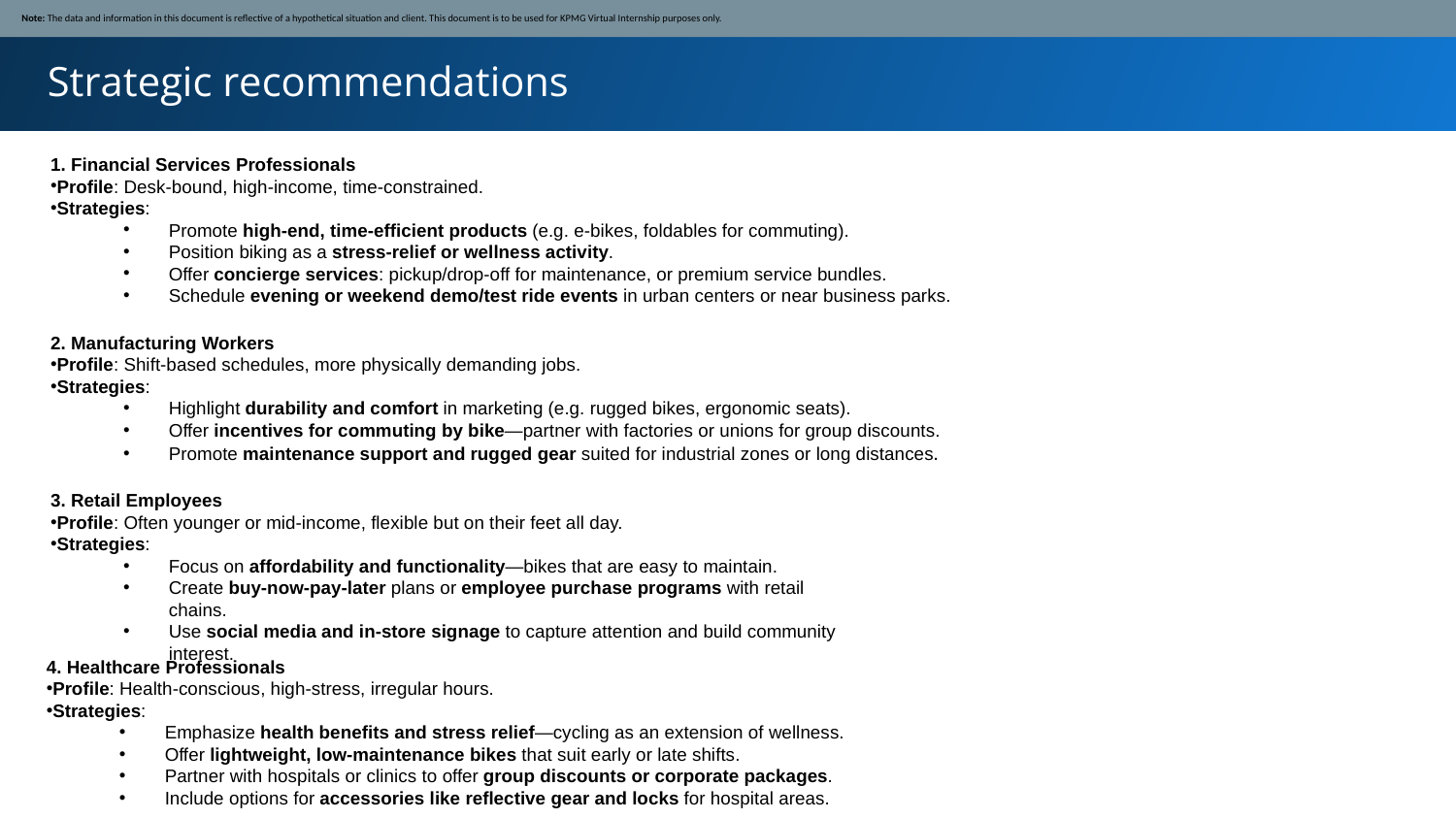

Note: The data and information in this document is reflective of a hypothetical situation and client. This document is to be used for KPMG Virtual Internship purposes only.
Strategic recommendations

1. Financial Services Professionals
Profile: Desk-bound, high-income, time-constrained.
Strategies:
Promote high-end, time-efficient products (e.g. e-bikes, foldables for commuting).
Position biking as a stress-relief or wellness activity.
Offer concierge services: pickup/drop-off for maintenance, or premium service bundles.
Schedule evening or weekend demo/test ride events in urban centers or near business parks.
2. Manufacturing Workers
Profile: Shift-based schedules, more physically demanding jobs.
Strategies:
Highlight durability and comfort in marketing (e.g. rugged bikes, ergonomic seats).
Offer incentives for commuting by bike—partner with factories or unions for group discounts.
Promote maintenance support and rugged gear suited for industrial zones or long distances.
3. Retail Employees
Profile: Often younger or mid-income, flexible but on their feet all day.
Strategies:
Focus on affordability and functionality—bikes that are easy to maintain.
Create buy-now-pay-later plans or employee purchase programs with retail chains.
Use social media and in-store signage to capture attention and build community interest.
4. Healthcare Professionals
Profile: Health-conscious, high-stress, irregular hours.
Strategies:
Emphasize health benefits and stress relief—cycling as an extension of wellness.
Offer lightweight, low-maintenance bikes that suit early or late shifts.
Partner with hospitals or clinics to offer group discounts or corporate packages.
Include options for accessories like reflective gear and locks for hospital areas.